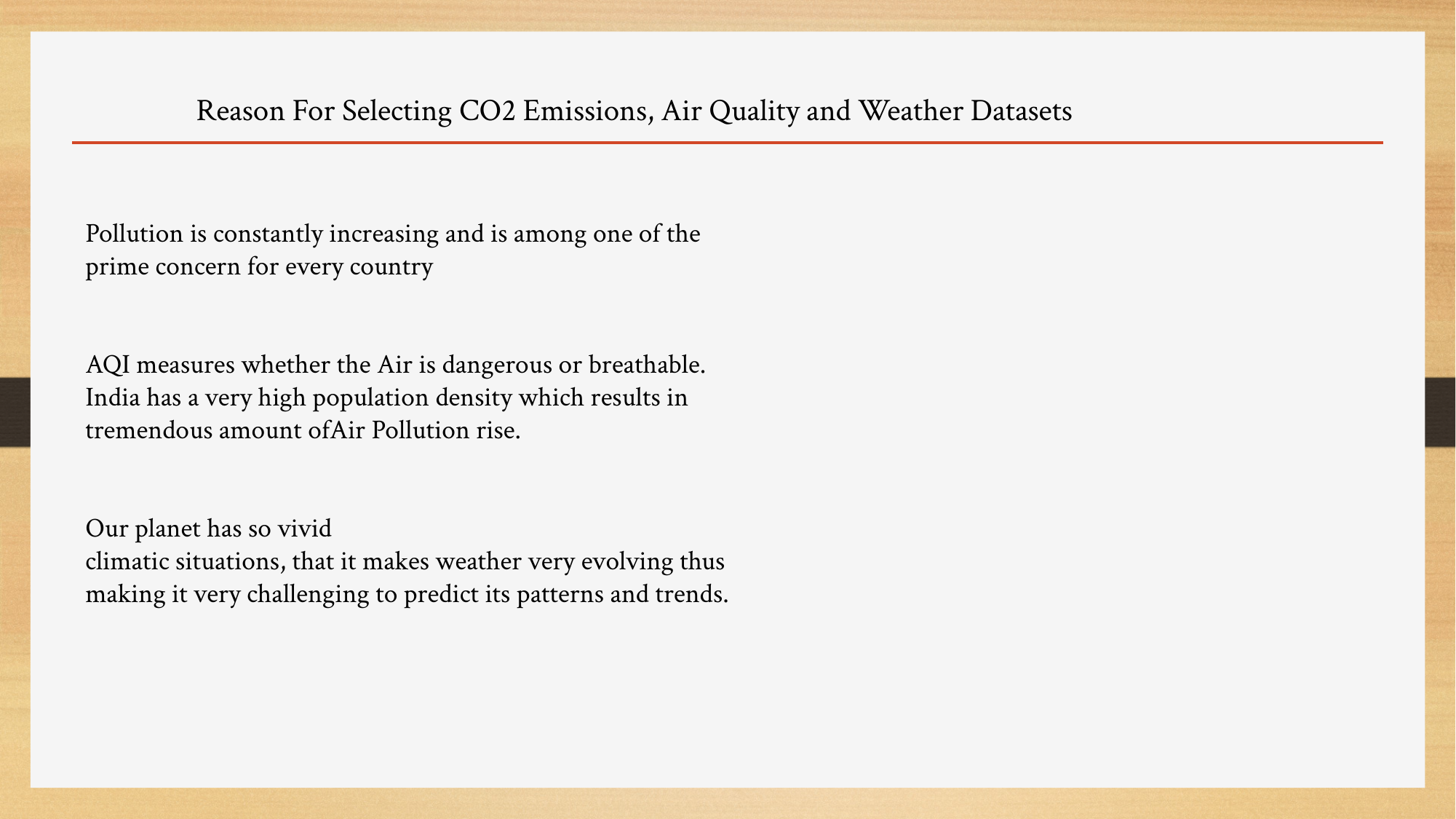

# Reason For Selecting CO2 Emissions, Air Quality and Weather Datasets
Pollution is constantly increasing and is among one of the
prime concern for every country

AQI measures whether the Air is dangerous or breathable.
India has a very high population density which results in
tremendous amount ofAir Pollution rise.

Our planet has so vivid
climatic situations, that it makes weather very evolving thus
making it very challenging to predict its patterns and trends.